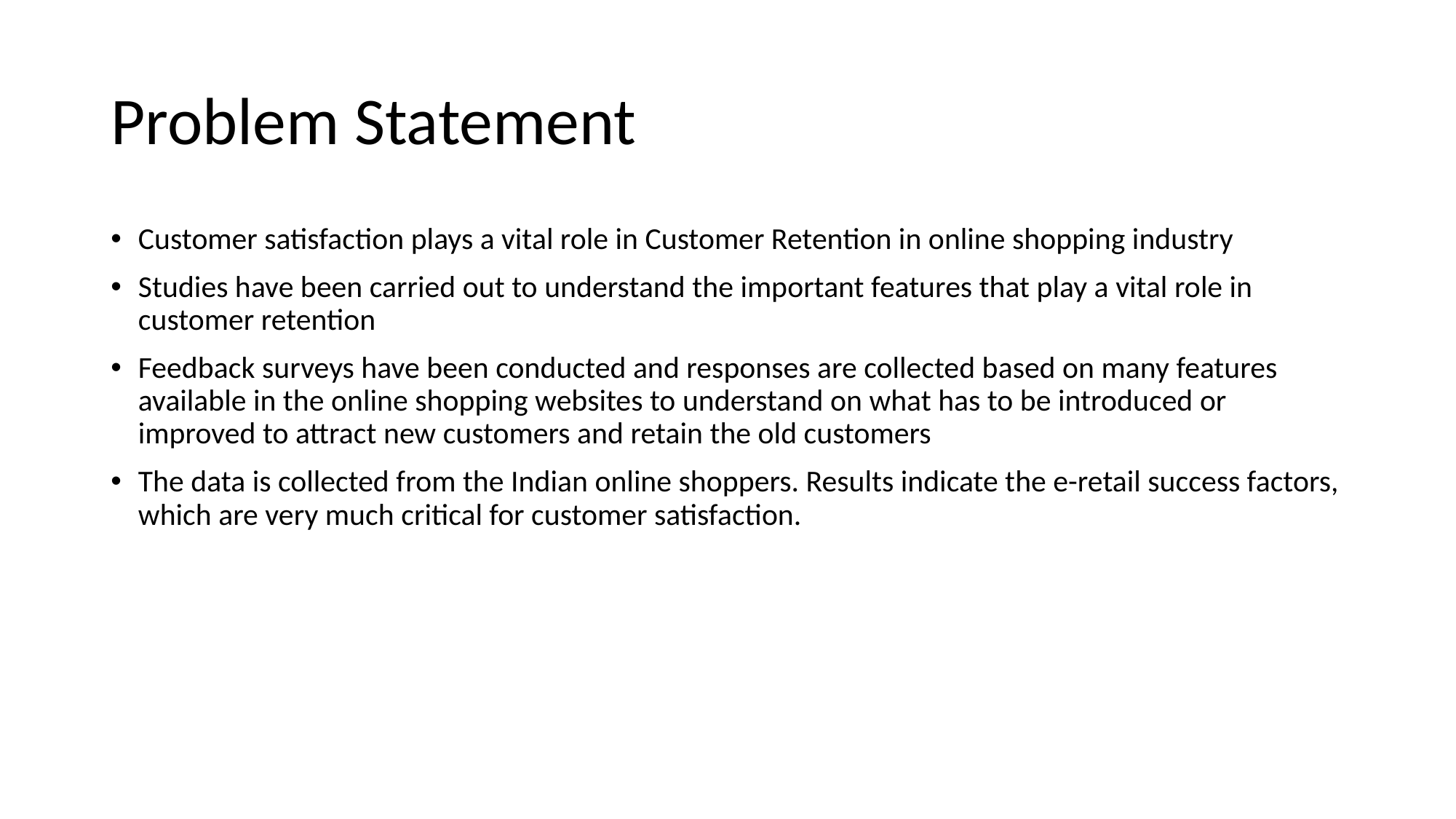

# Problem Statement
Customer satisfaction plays a vital role in Customer Retention in online shopping industry
Studies have been carried out to understand the important features that play a vital role in customer retention
Feedback surveys have been conducted and responses are collected based on many features available in the online shopping websites to understand on what has to be introduced or improved to attract new customers and retain the old customers
The data is collected from the Indian online shoppers. Results indicate the e-retail success factors, which are very much critical for customer satisfaction.